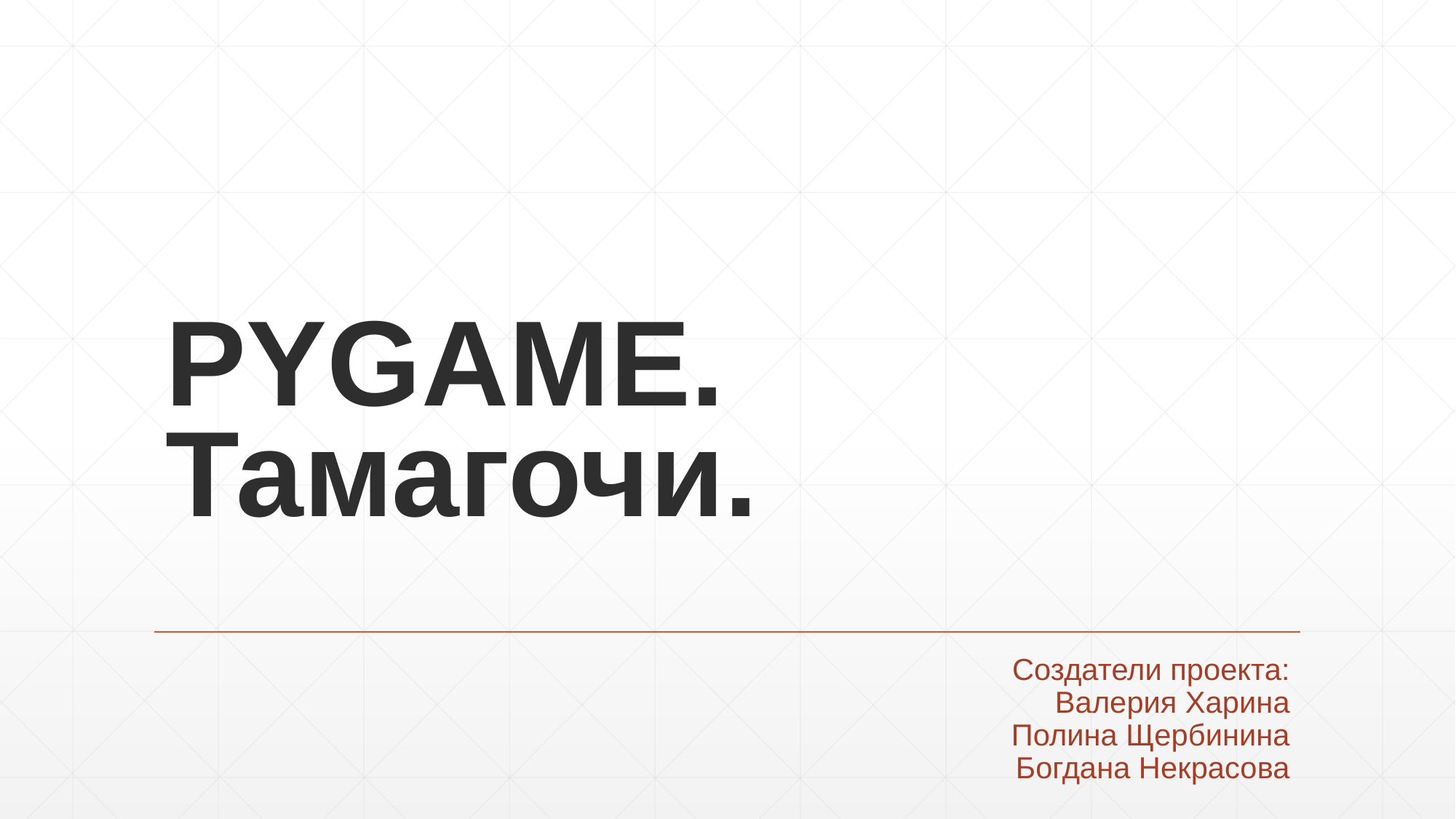

# PYGAME. Тамагочи.
Создатели проекта:
Валерия Харина
Полина Щербинина
Богдана Некрасова